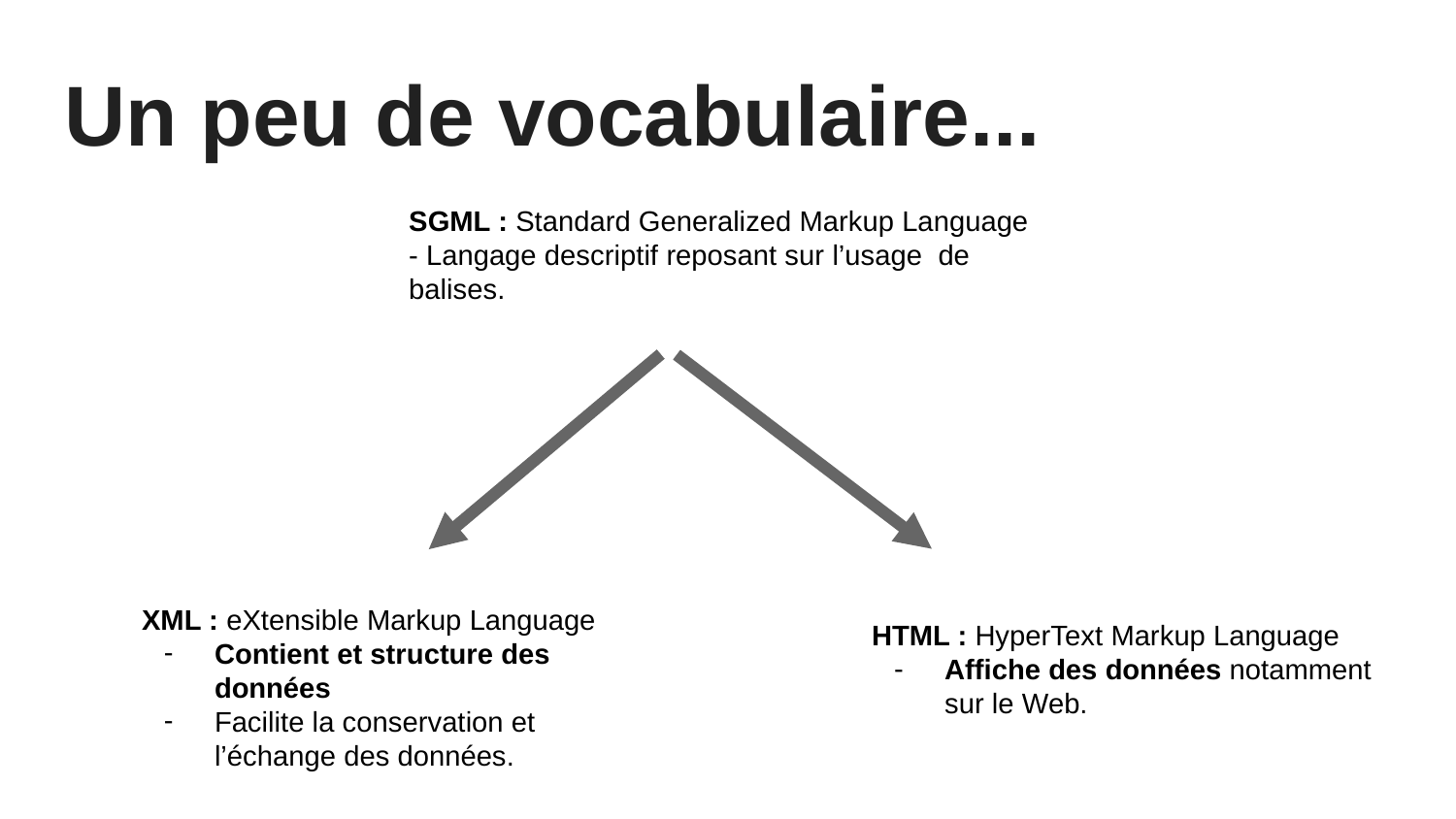

# Un peu de vocabulaire...
SGML : Standard Generalized Markup Language
- Langage descriptif reposant sur l’usage  de balises.
XML : eXtensible Markup Language
Contient et structure des données
Facilite la conservation et l’échange des données.
HTML : HyperText Markup Language
Affiche des données notamment sur le Web.